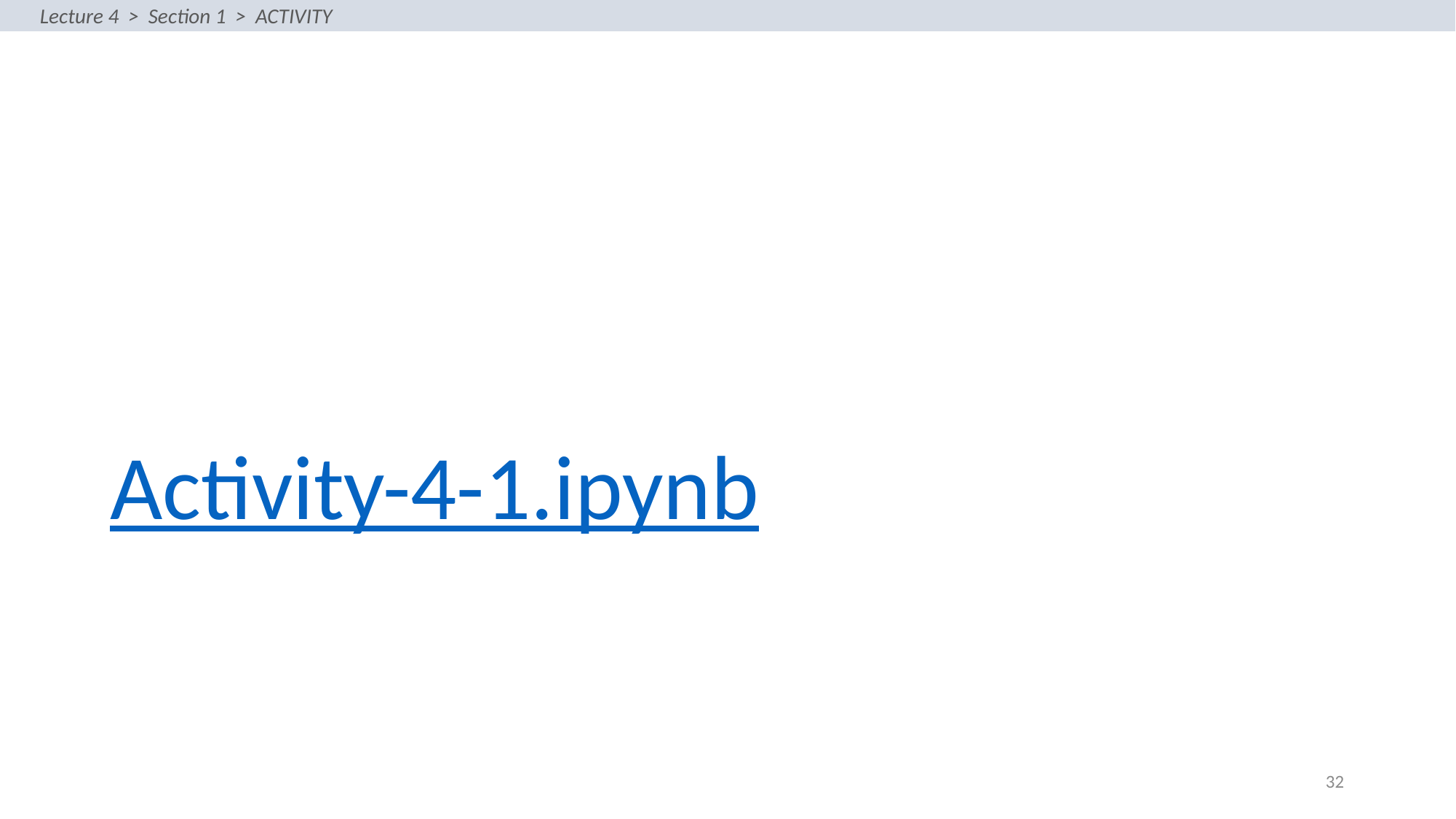

Lecture 4  >  Section 1  >  ACTIVITY
# Activity-4-1.ipynb
32